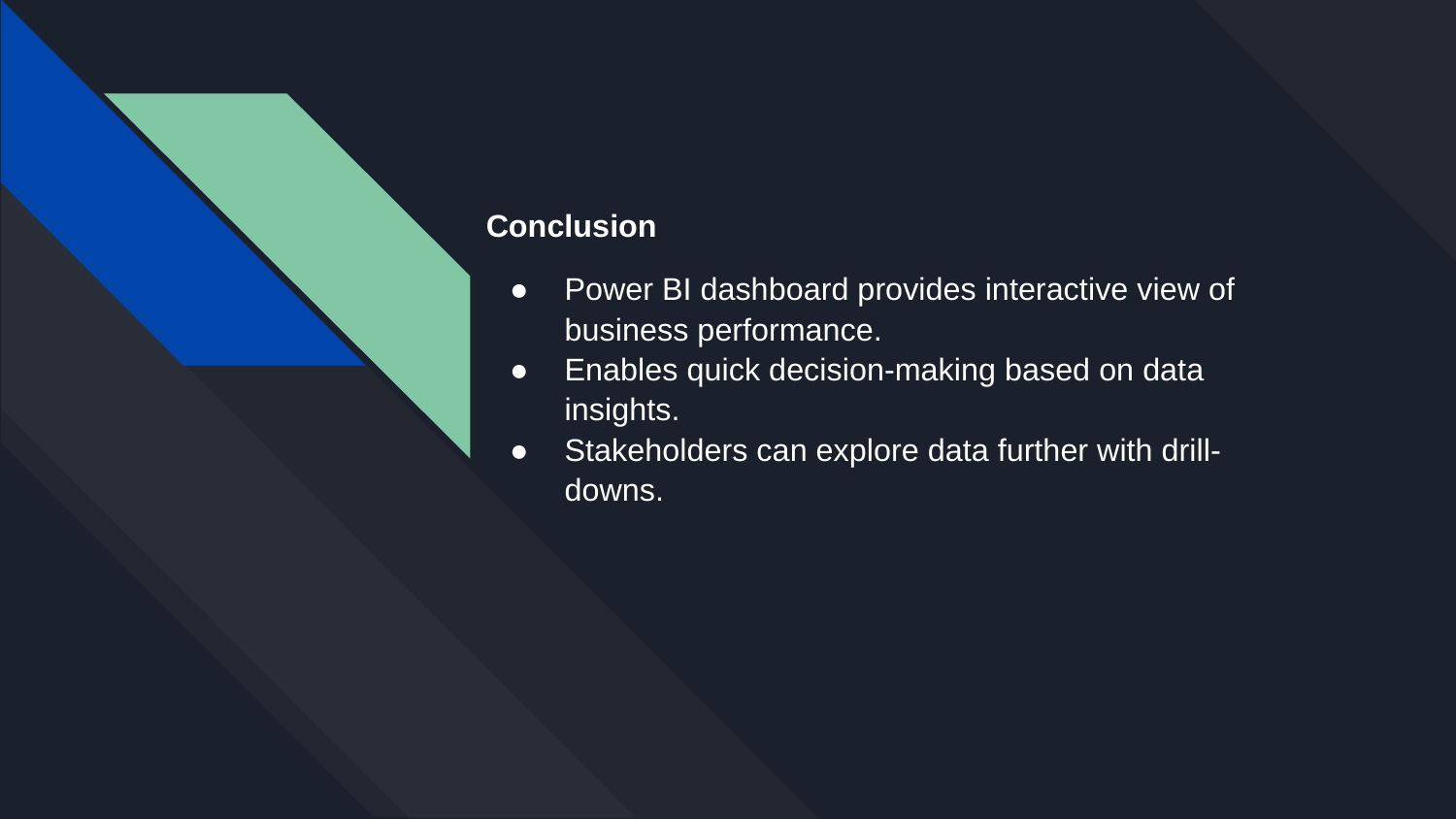

# Conclusion
Power BI dashboard provides interactive view of business performance.
Enables quick decision-making based on data insights.
Stakeholders can explore data further with drill-downs.